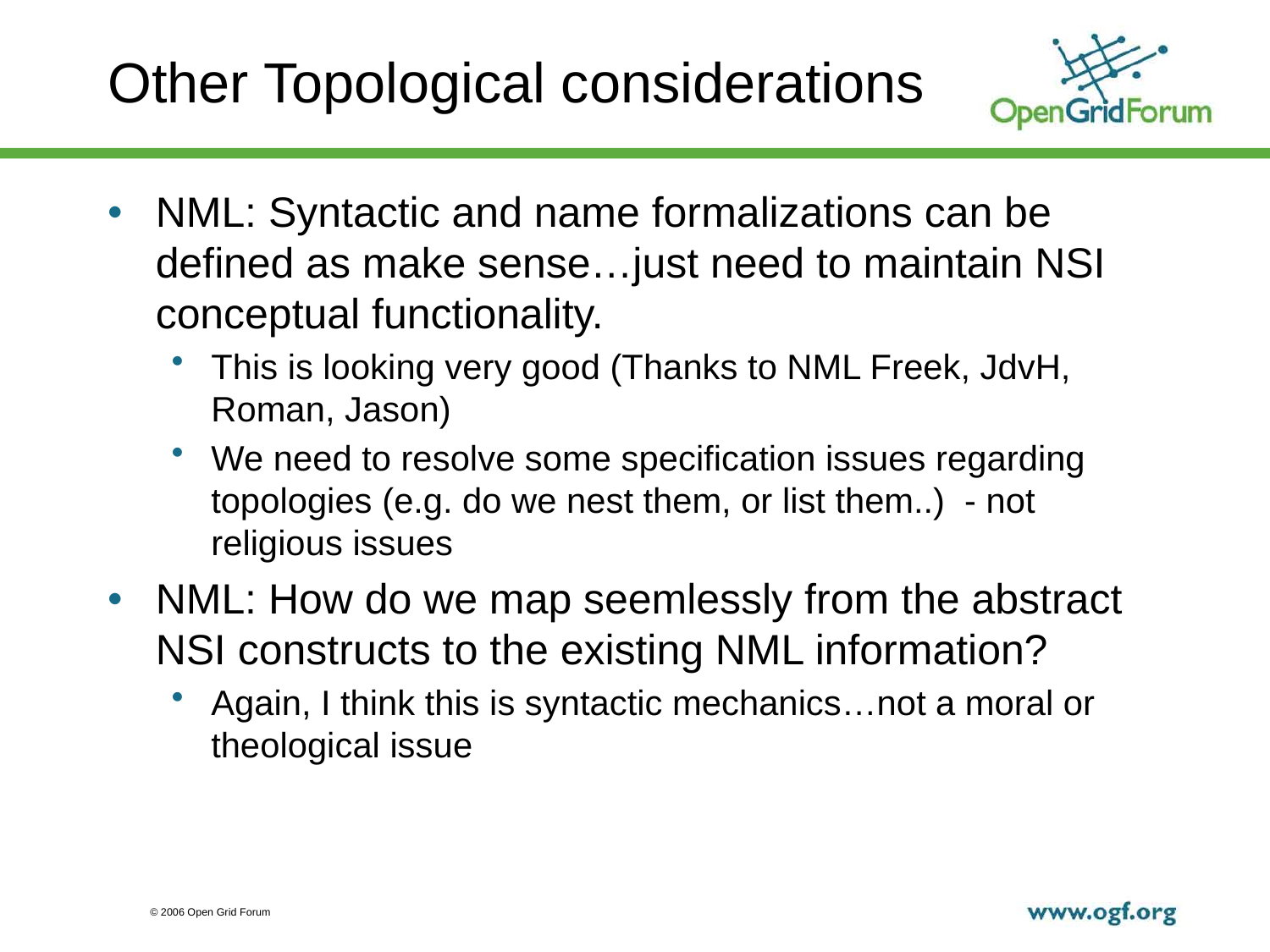

# Other Topological considerations
NML: Syntactic and name formalizations can be defined as make sense…just need to maintain NSI conceptual functionality.
This is looking very good (Thanks to NML Freek, JdvH, Roman, Jason)
We need to resolve some specification issues regarding topologies (e.g. do we nest them, or list them..)  - not religious issues
NML: How do we map seemlessly from the abstract NSI constructs to the existing NML information?
Again, I think this is syntactic mechanics…not a moral or theological issue